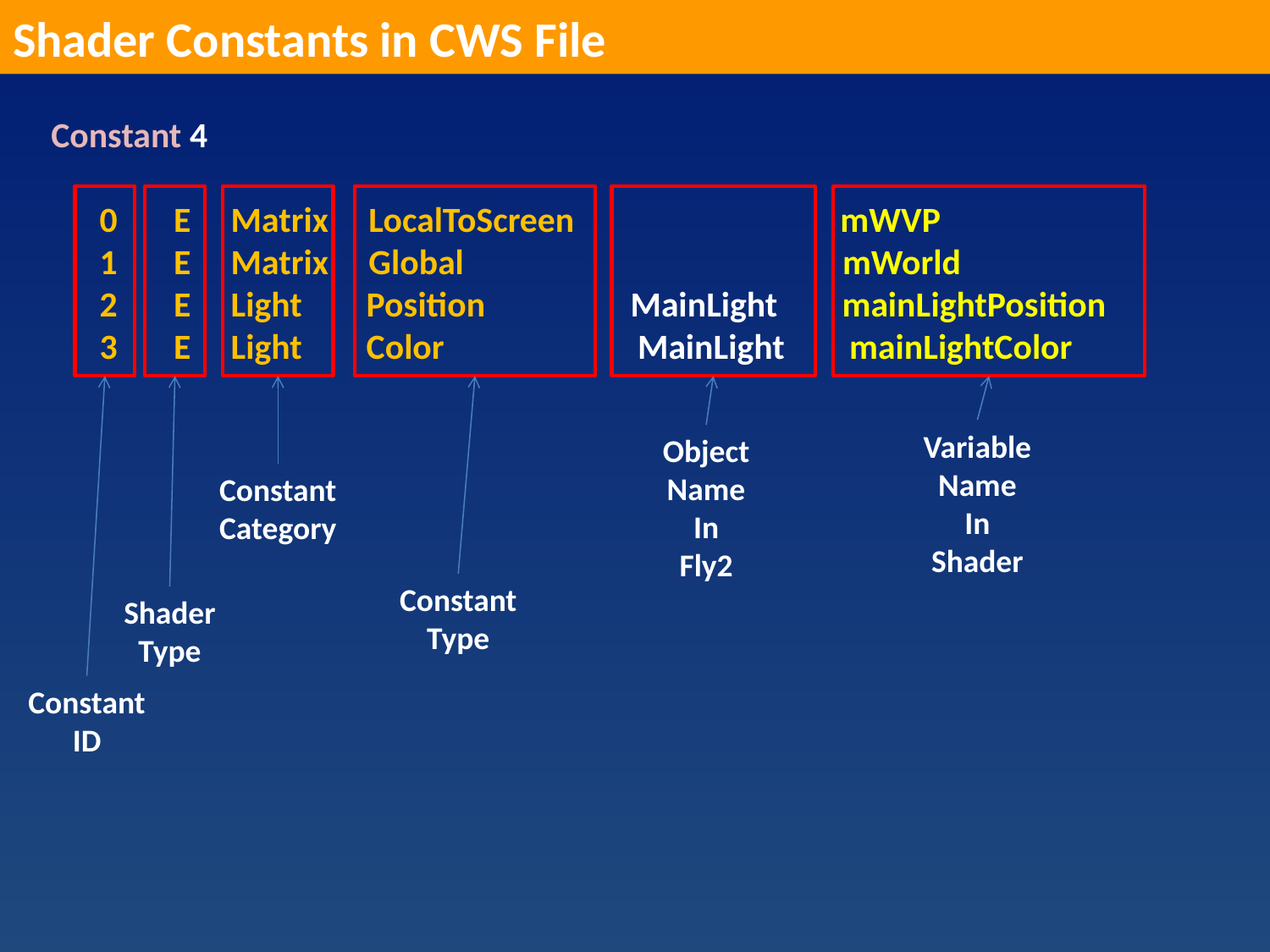

Shader Constants in CWS File
Constant 4

      0       E     Matrix     LocalToScreen                                 mWVP
      1       E     Matrix     Global                                               mWorld
      2       E     Light        Position                  MainLight        mainLightPosition
      3       E     Light        Color                        MainLight        mainLightColor

Constant
ID

Shader
Type

Constant
Category

Constant
Type

Object
Name
In
Fly2

Variable
Name
In
Shader